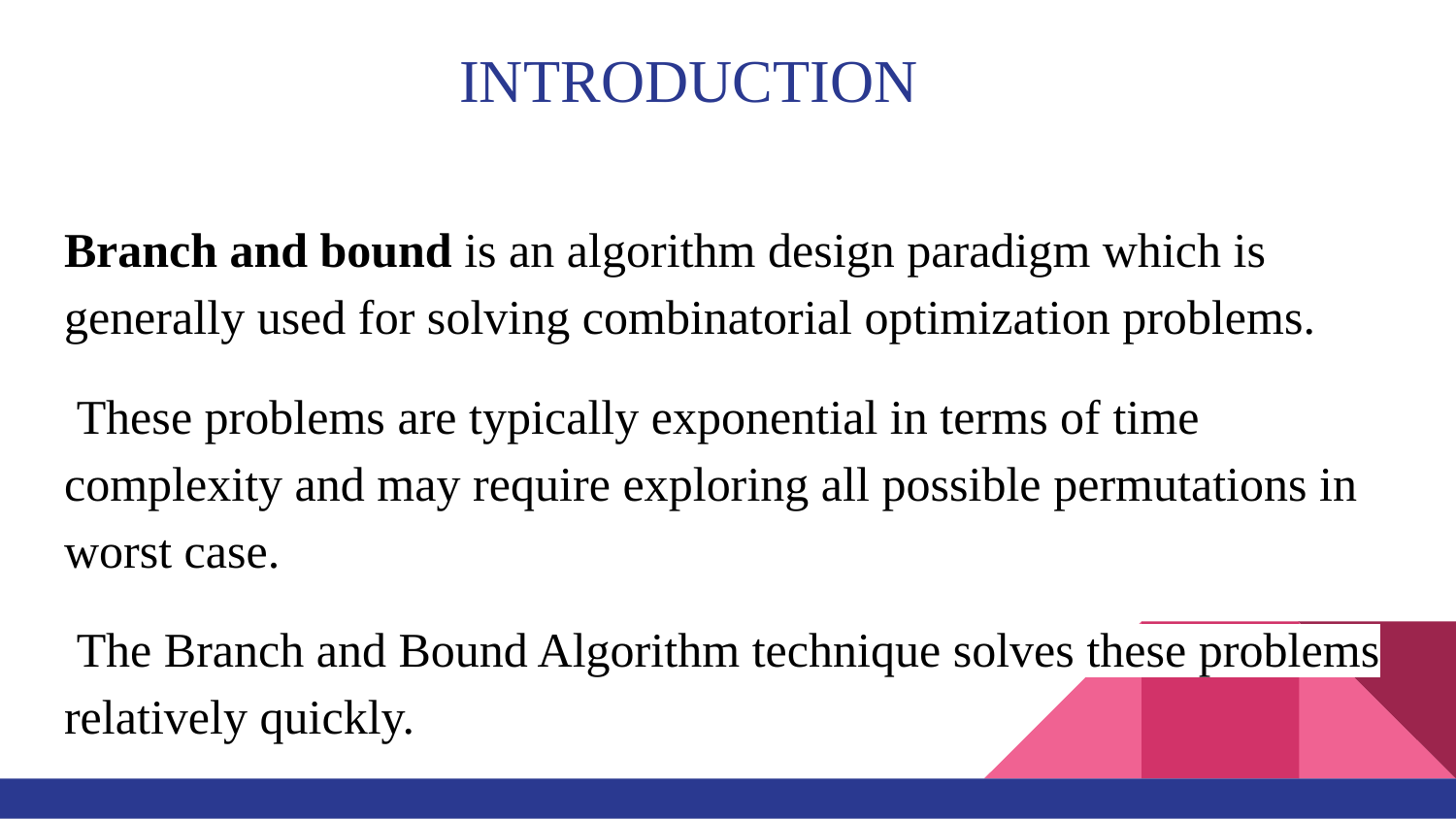

# INTRODUCTION
Branch and bound is an algorithm design paradigm which is generally used for solving combinatorial optimization problems.
 These problems are typically exponential in terms of time complexity and may require exploring all possible permutations in worst case.
 The Branch and Bound Algorithm technique solves these problems relatively quickly.